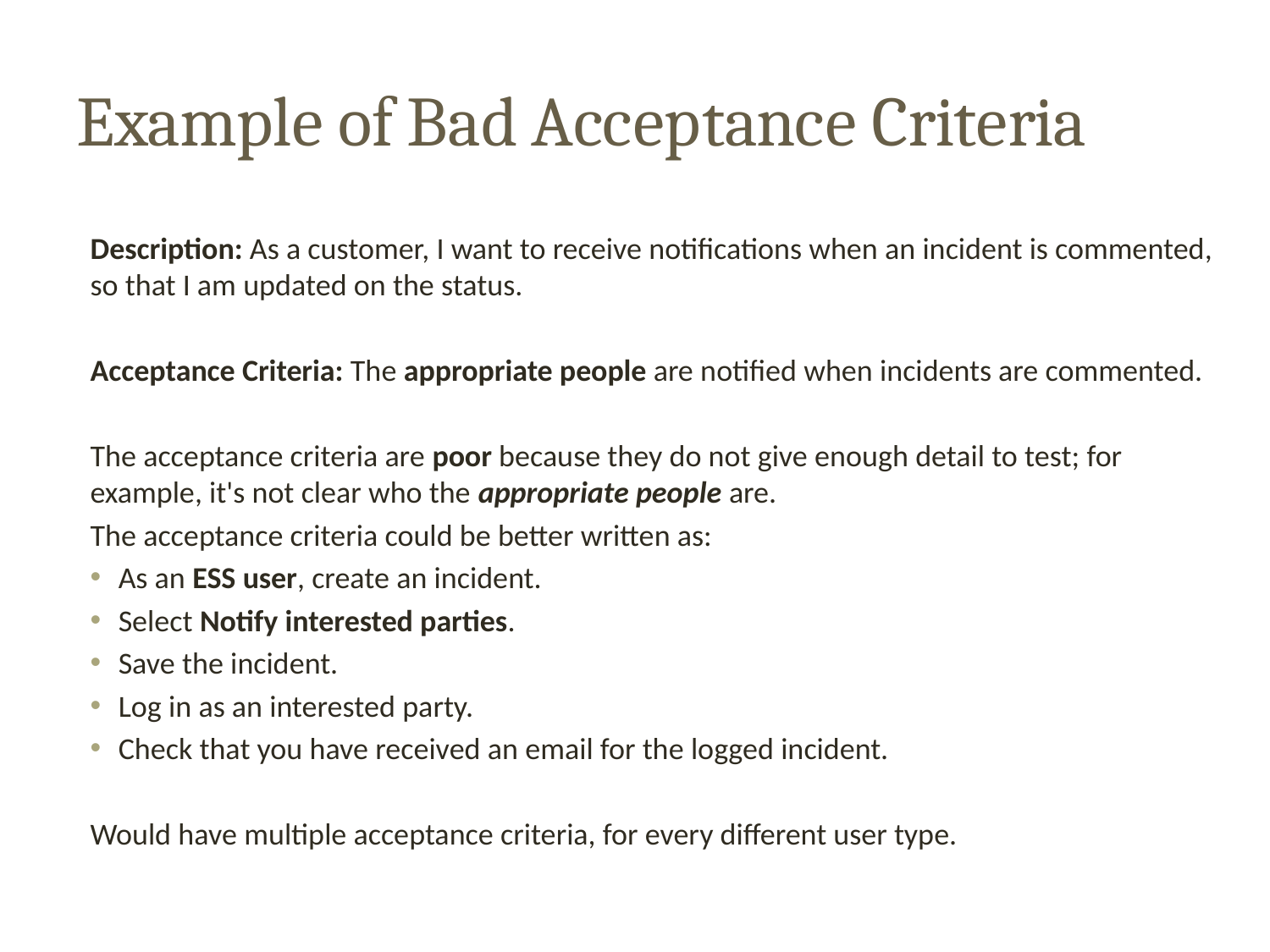

# Example of Bad Acceptance Criteria
Description: As a customer, I want to receive notifications when an incident is commented, so that I am updated on the status.

Acceptance Criteria: The appropriate people are notified when incidents are commented.

The acceptance criteria are poor because they do not give enough detail to test; for example, it's not clear who the appropriate people are.
The acceptance criteria could be better written as:
As an ESS user, create an incident.
Select Notify interested parties.
Save the incident.
Log in as an interested party.
Check that you have received an email for the logged incident.

Would have multiple acceptance criteria, for every different user type.